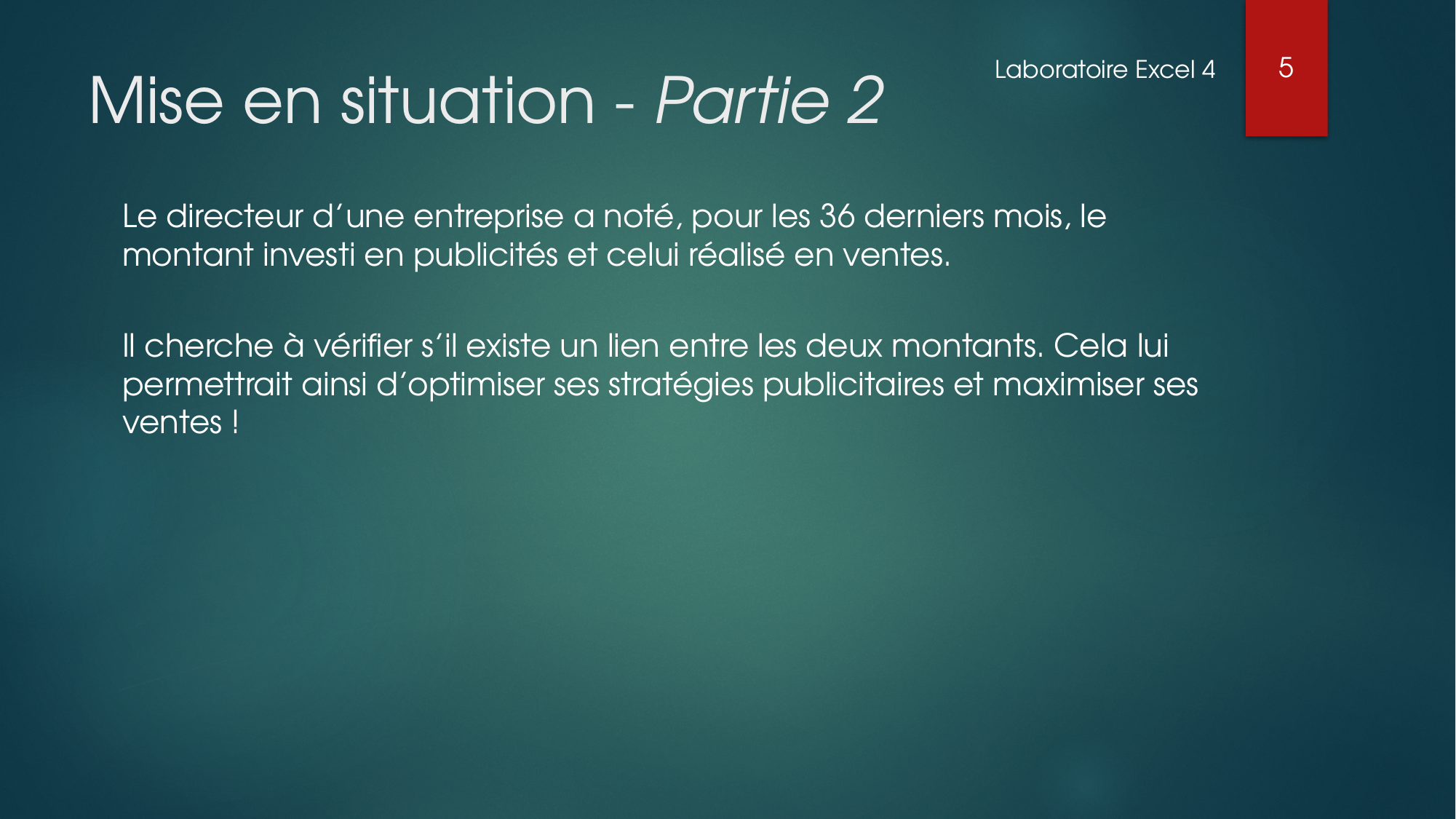

5
Laboratoire Excel 4
# Mise en situation - Partie 2
Le directeur d’une entreprise a noté, pour les 36 derniers mois, le montant investi en publicités et celui réalisé en ventes.
Il cherche à vérifier s’il existe un lien entre les deux montants. Cela lui permettrait ainsi d’optimiser ses stratégies publicitaires et maximiser ses ventes !